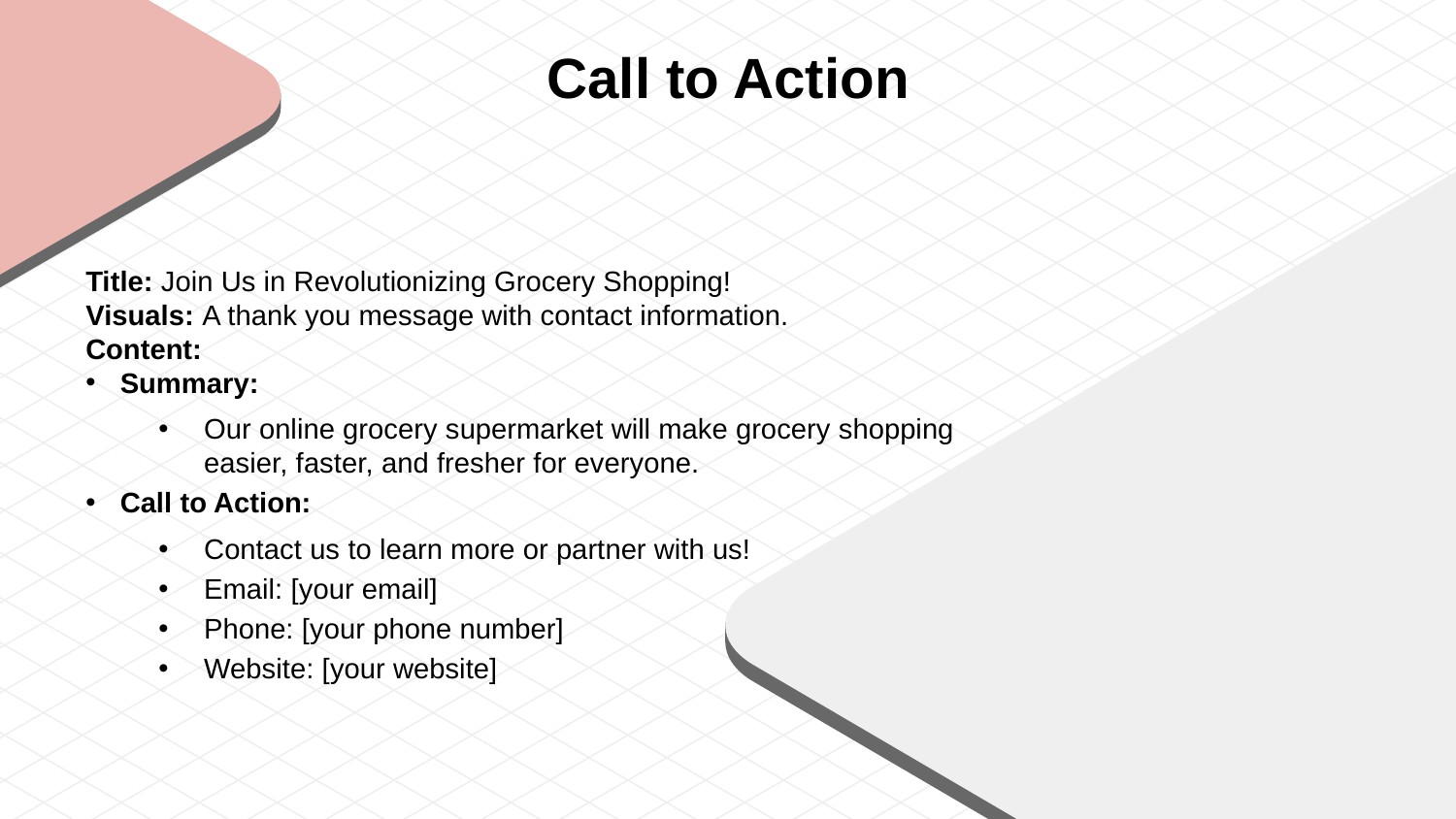

Call to Action
Title: Join Us in Revolutionizing Grocery Shopping!
Visuals: A thank you message with contact information.
Content:
Summary:
Our online grocery supermarket will make grocery shopping easier, faster, and fresher for everyone.
Call to Action:
Contact us to learn more or partner with us!
Email: [your email]
Phone: [your phone number]
Website: [your website]